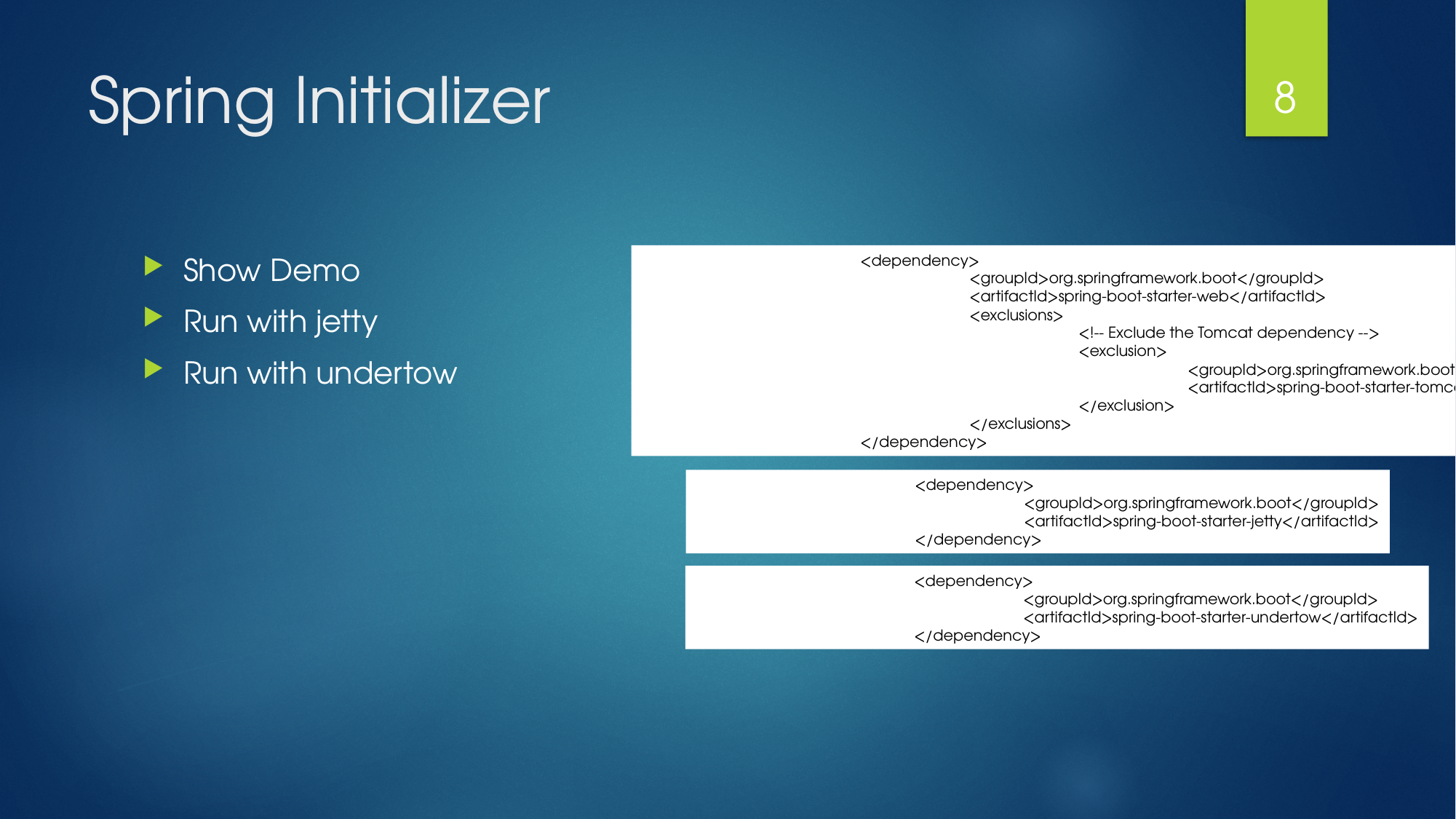

8
# Spring Initializer
Show Demo
Run with jetty
Run with undertow
		<dependency>
			<groupId>org.springframework.boot</groupId>
			<artifactId>spring-boot-starter-web</artifactId>
			<exclusions>
				<!-- Exclude the Tomcat dependency -->
				<exclusion>
					<groupId>org.springframework.boot</groupId>
					<artifactId>spring-boot-starter-tomcat</artifactId>
				</exclusion>
			</exclusions>
		</dependency>
		<dependency>
			<groupId>org.springframework.boot</groupId>
			<artifactId>spring-boot-starter-jetty</artifactId>
		</dependency>
		<dependency>
			<groupId>org.springframework.boot</groupId>
			<artifactId>spring-boot-starter-undertow</artifactId>
		</dependency>